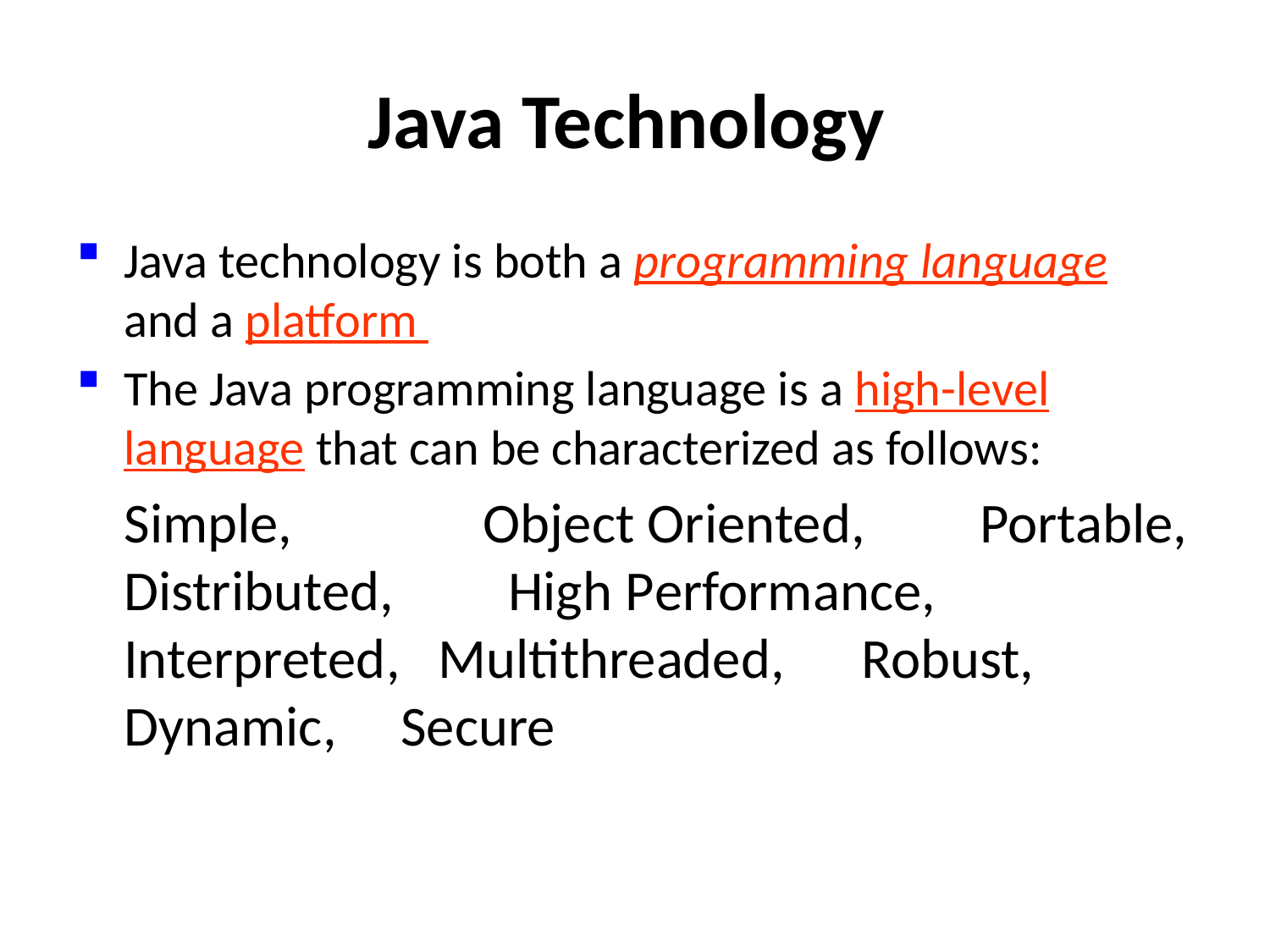

# Java Technology
Java technology is both a programming language and a platform
The Java programming language is a high-level language that can be characterized as follows:
	Simple,               Object Oriented,         Portable, Distributed,         High Performance,     Interpreted,   Multithreaded,      Robust,  Dynamic,     Secure